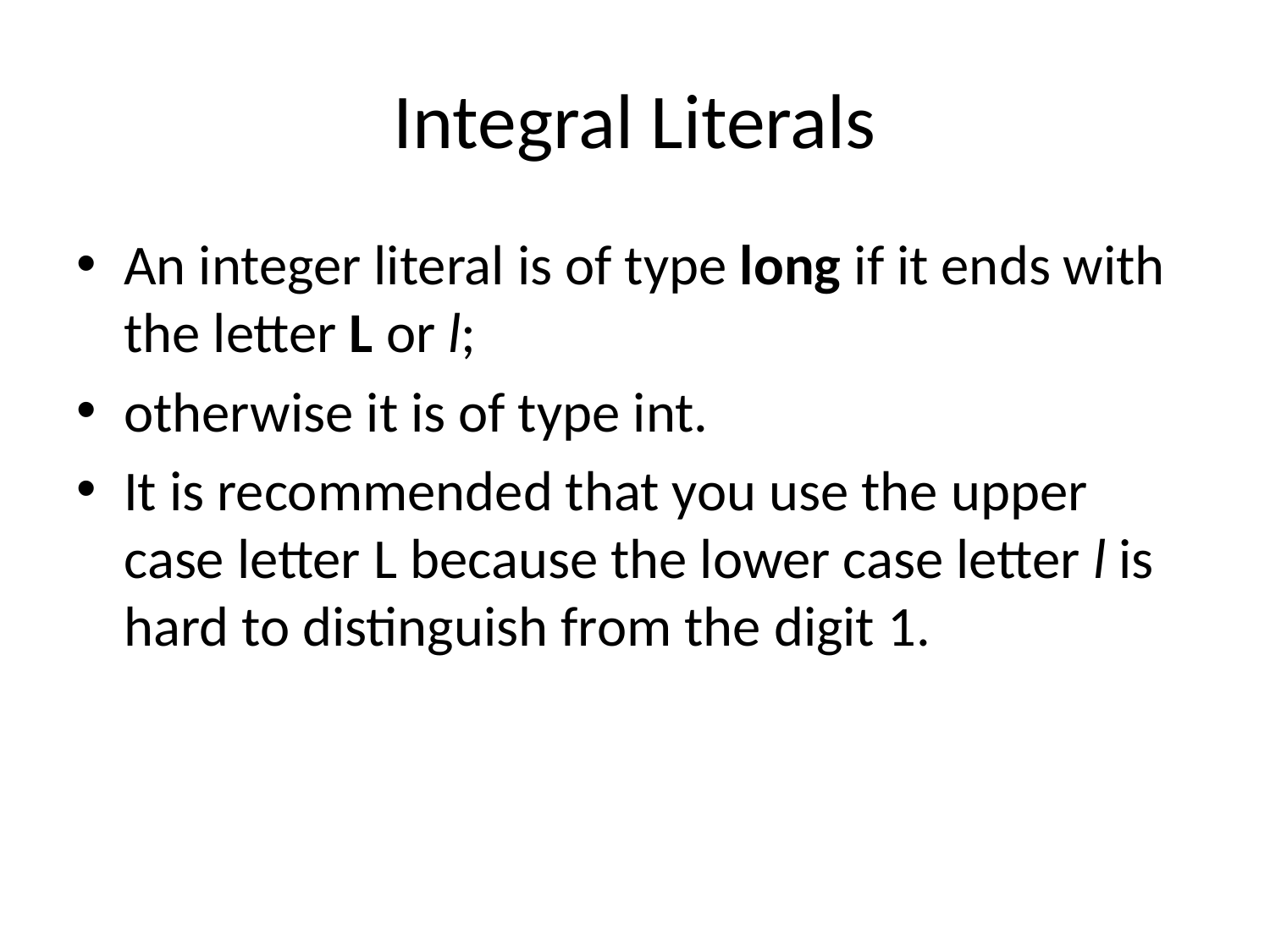

# Integral Literals
An integer literal is of type long if it ends with the letter L or l;
otherwise it is of type int.
It is recommended that you use the upper case letter L because the lower case letter l is hard to distinguish from the digit 1.